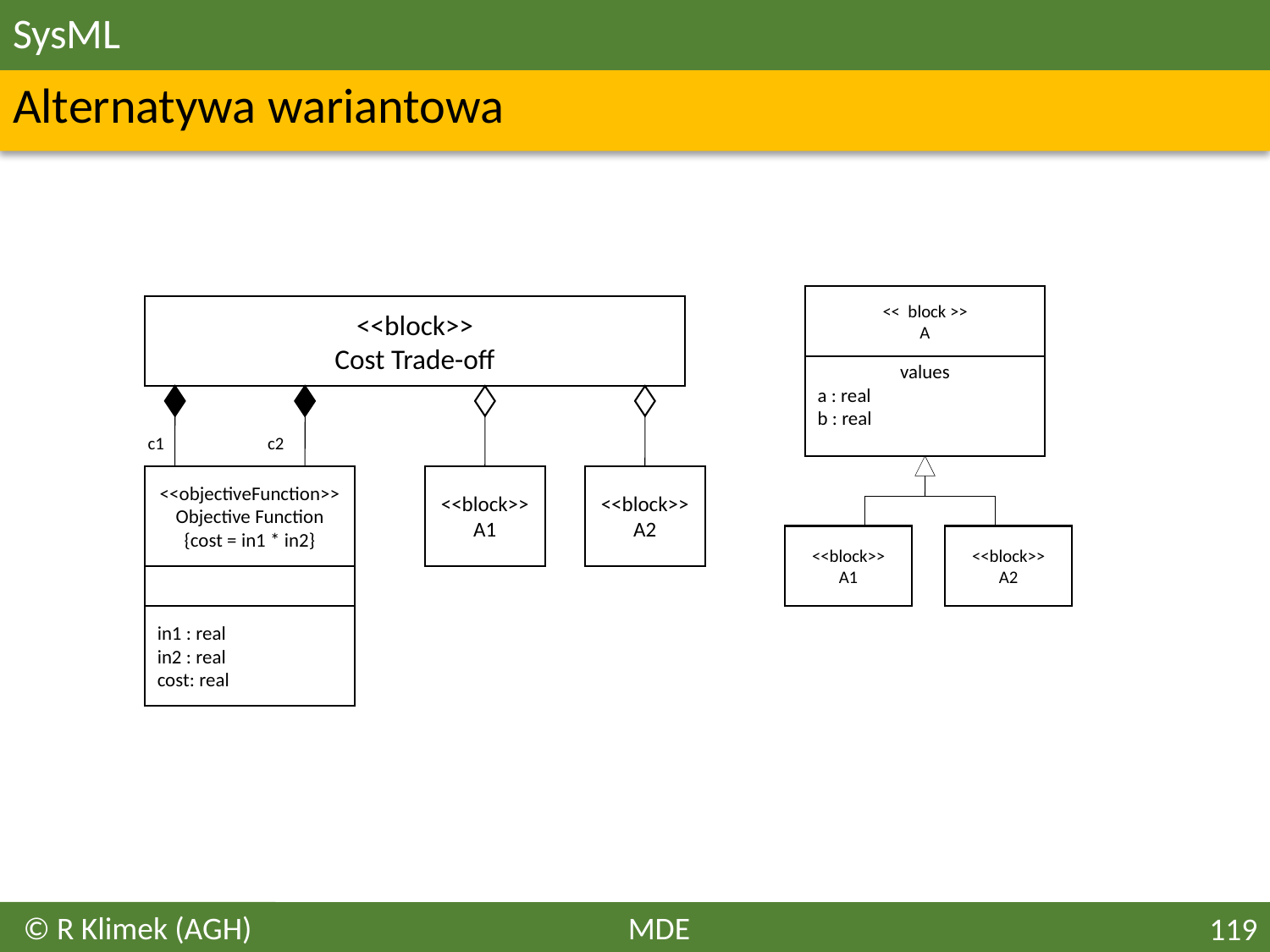

# SysML
Alternatywa wariantowa
<<  block >>
A
<<block>>
Cost Trade-off
values
a : real
b : real

c1
c2

<<objectiveFunction>>
Objective Function
{cost = in1 * in2}
<<block>>
A1
<<block>>
A2
<<block>>
A1
<<block>>
A2

in1 : real
in2 : real
cost: real
© R Klimek (AGH)
MDE
119